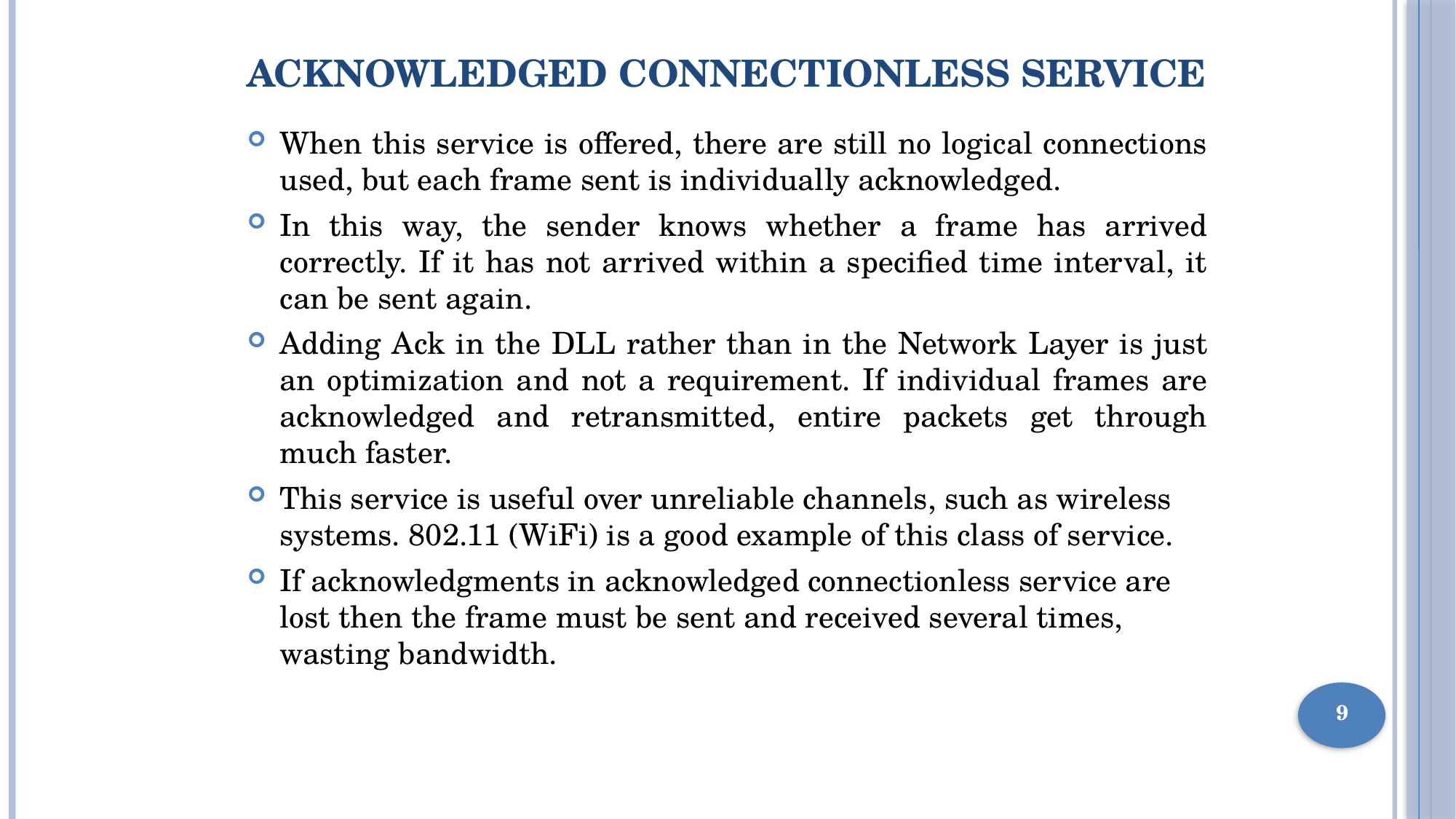

# Acknowledged Connectionless service
When this service is offered, there are still no logical connections used, but each frame sent is individually acknowledged.
In this way, the sender knows whether a frame has arrived correctly. If it has not arrived within a specified time interval, it can be sent again.
Adding Ack in the DLL rather than in the Network Layer is just an optimization and not a requirement. If individual frames are acknowledged and retransmitted, entire packets get through much faster.
This service is useful over unreliable channels, such as wireless systems. 802.11 (WiFi) is a good example of this class of service.
If acknowledgments in acknowledged connectionless service are lost then the frame must be sent and received several times, wasting bandwidth.
9